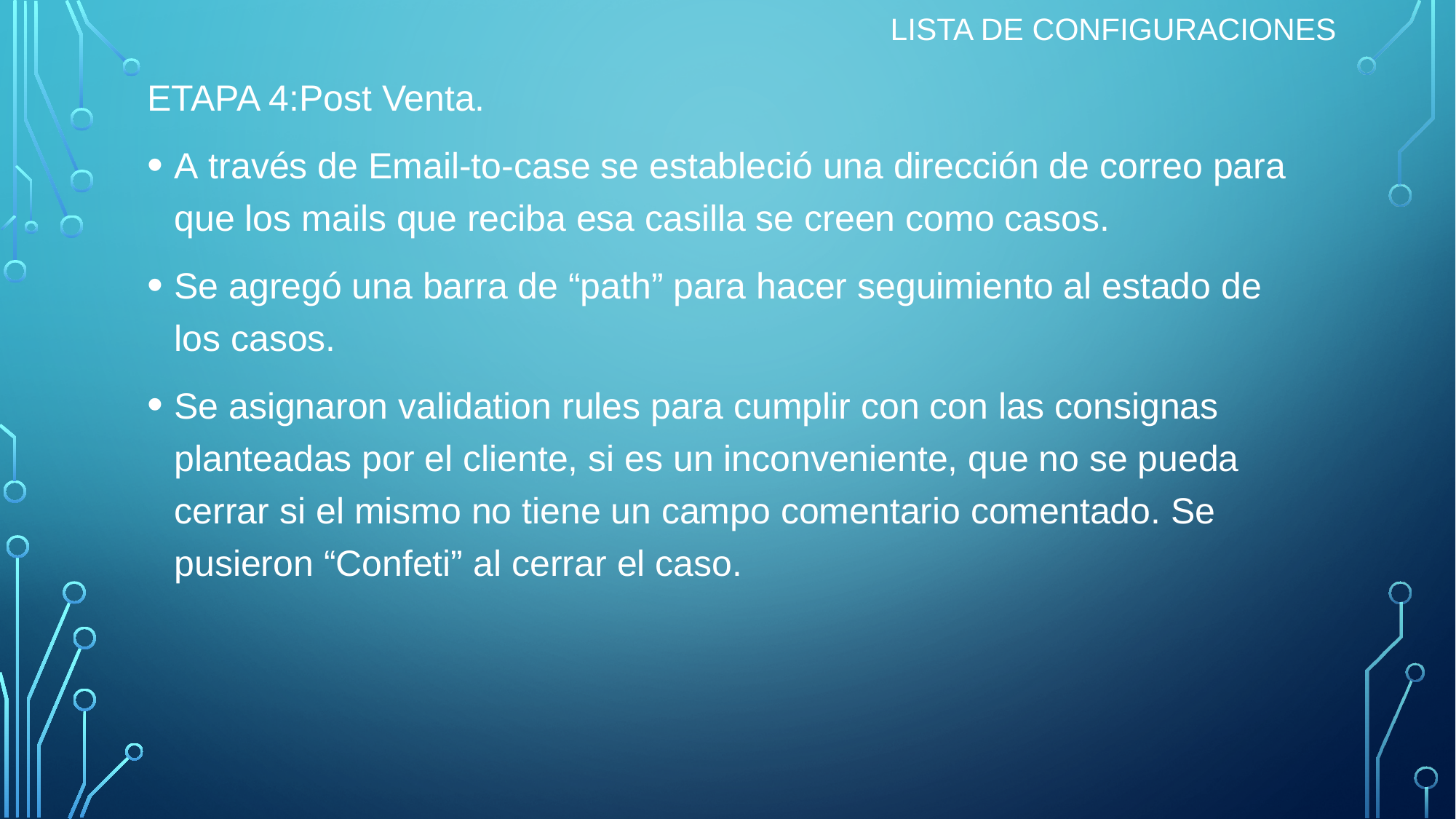

# Lista de configuraciones
ETAPA 4:Post Venta.
A través de Email-to-case se estableció una dirección de correo para que los mails que reciba esa casilla se creen como casos.
Se agregó una barra de “path” para hacer seguimiento al estado de los casos.
Se asignaron validation rules para cumplir con con las consignas planteadas por el cliente, si es un inconveniente, que no se pueda cerrar si el mismo no tiene un campo comentario comentado. Se pusieron “Confeti” al cerrar el caso.